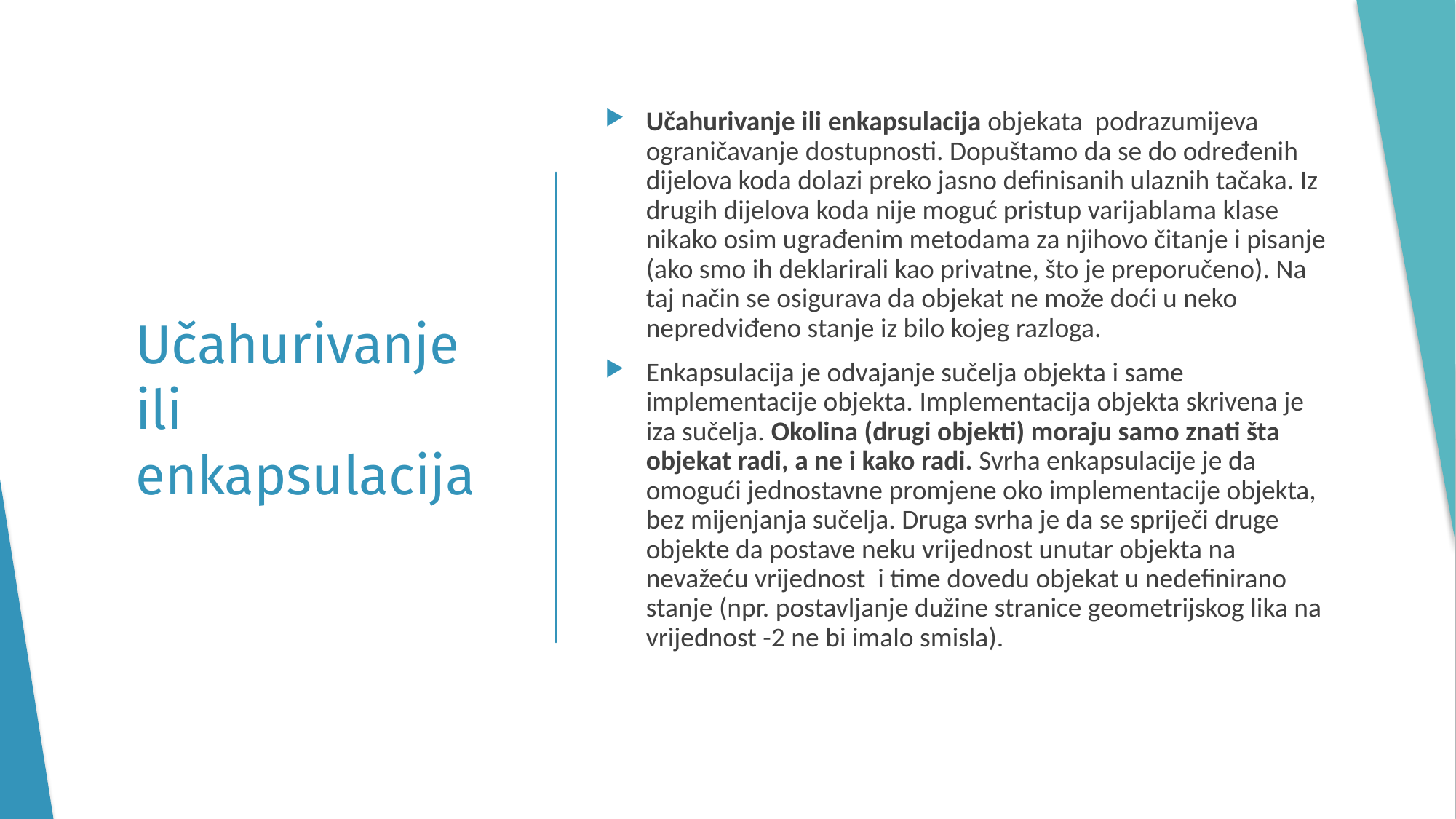

Učahurivanje ili enkapsulacija objekata  podrazumijeva ograničavanje dostupnosti. Dopuštamo da se do određenih dijelova koda dolazi preko jasno definisanih ulaznih tačaka. Iz drugih dijelova koda nije moguć pristup varijablama klase nikako osim ugrađenim metodama za njihovo čitanje i pisanje (ako smo ih deklarirali kao privatne, što je preporučeno). Na taj način se osigurava da objekat ne može doći u neko nepredviđeno stanje iz bilo kojeg razloga.
Enkapsulacija je odvajanje sučelja objekta i same implementacije objekta. Implementacija objekta skrivena je iza sučelja. Okolina (drugi objekti) moraju samo znati šta objekat radi, a ne i kako radi. Svrha enkapsulacije je da omogući jednostavne promjene oko implementacije objekta, bez mijenjanja sučelja. Druga svrha je da se spriječi druge objekte da postave neku vrijednost unutar objekta na nevažeću vrijednost  i time dovedu objekat u nedefinirano stanje (npr. postavljanje dužine stranice geometrijskog lika na vrijednost -2 ne bi imalo smisla).
# Učahurivanje ili enkapsulacija